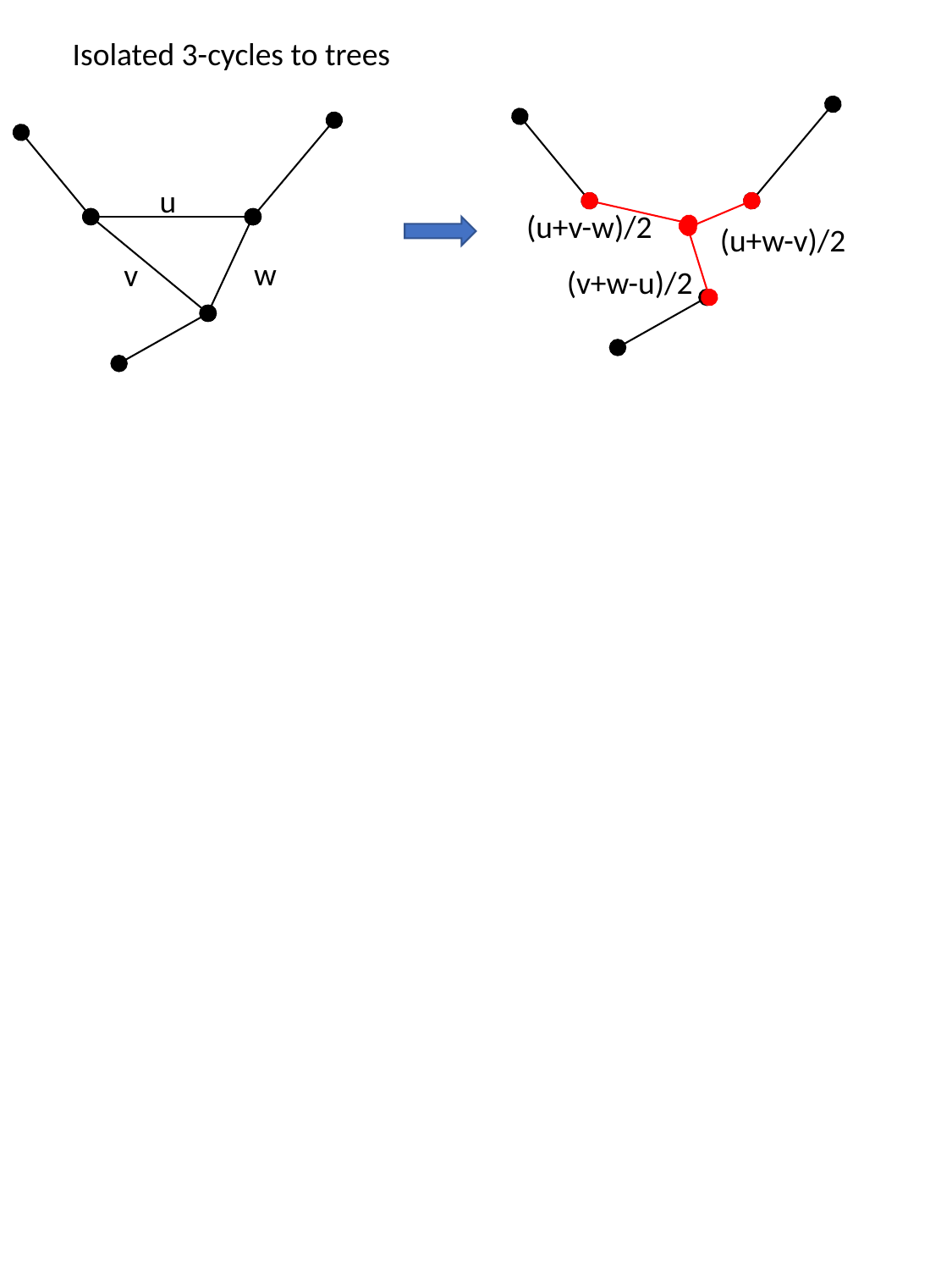

Isolated 3-cycles to trees
(u+v-w)/2
(u+w-v)/2
(v+w-u)/2
u

w
v